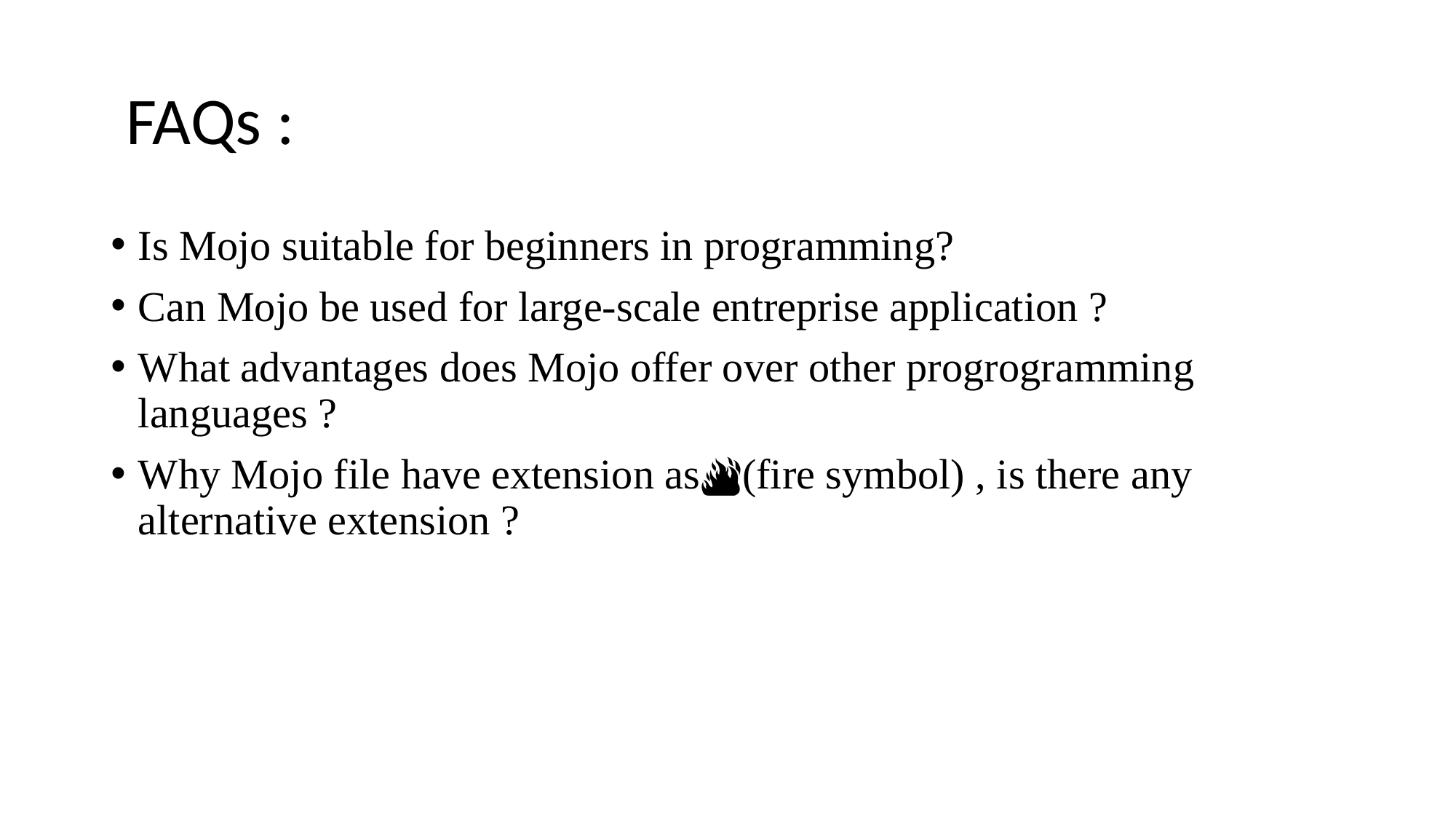

# FAQs :
Is Mojo suitable for beginners in programming?
Can Mojo be used for large-scale entreprise application ?
What advantages does Mojo offer over other progrogramming languages ?
Why Mojo file have extension as🔥(fire symbol) , is there any alternative extension ?